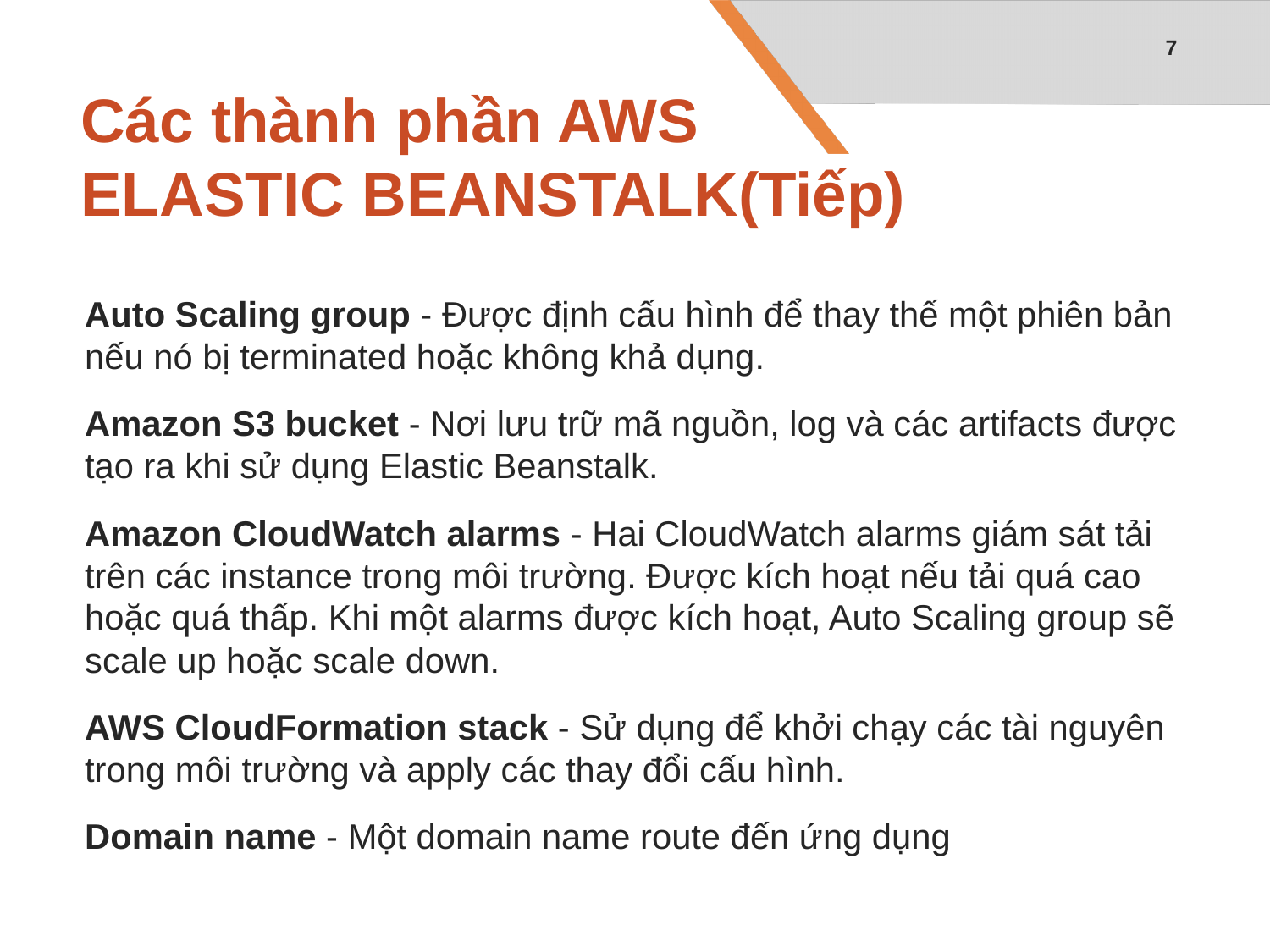

7
# Các thành phần AWS ELASTIC BEANSTALK(Tiếp)
Auto Scaling group - Được định cấu hình để thay thế một phiên bản nếu nó bị terminated hoặc không khả dụng.
Amazon S3 bucket - Nơi lưu trữ mã nguồn, log và các artifacts được tạo ra khi sử dụng Elastic Beanstalk.
Amazon CloudWatch alarms - Hai CloudWatch alarms giám sát tải trên các instance trong môi trường. Được kích hoạt nếu tải quá cao hoặc quá thấp. Khi một alarms được kích hoạt, Auto Scaling group sẽ scale up hoặc scale down.
AWS CloudFormation stack - Sử dụng để khởi chạy các tài nguyên trong môi trường và apply các thay đổi cấu hình.
Domain name - Một domain name route đến ứng dụng